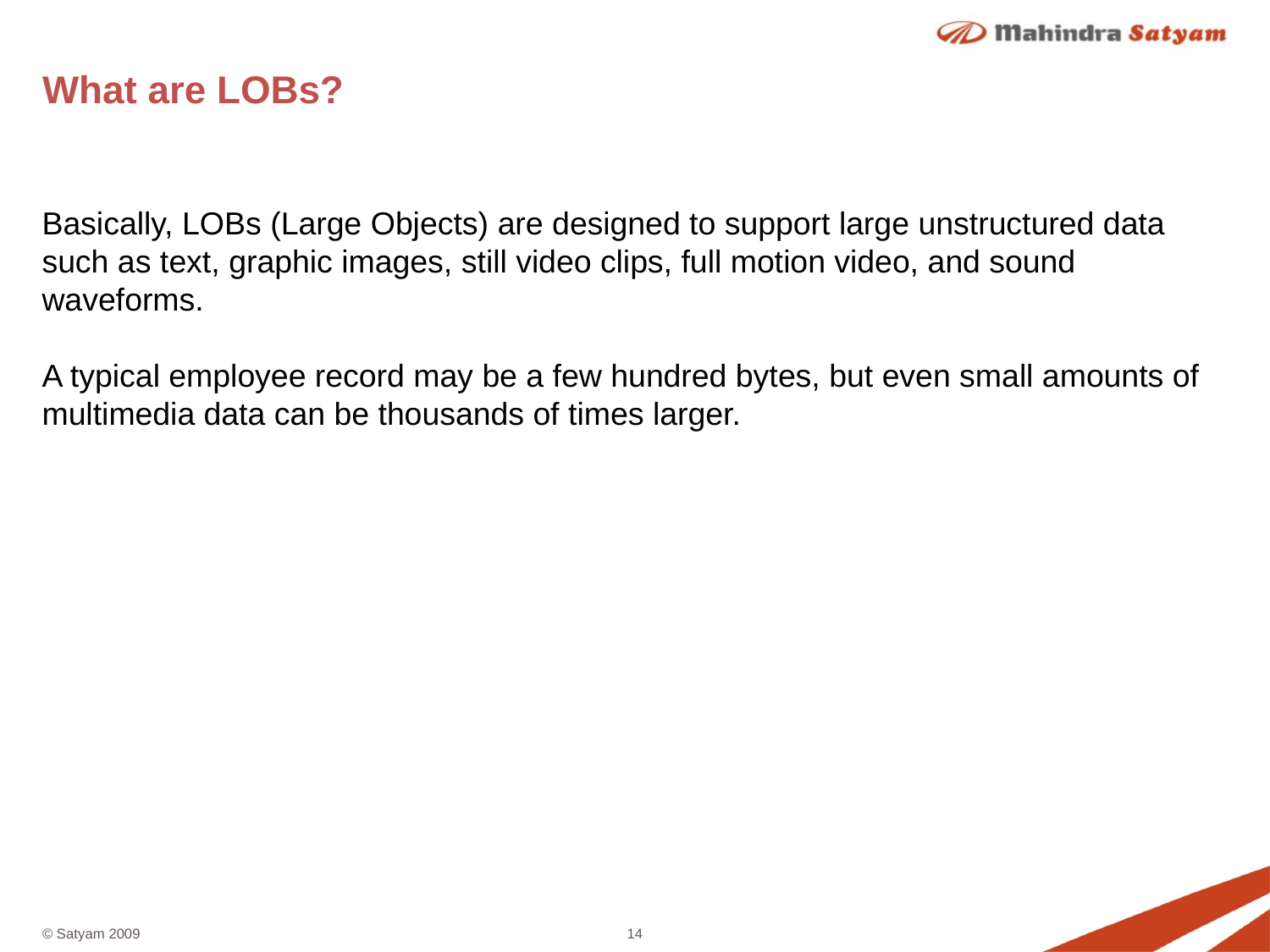

# What are LOBs?
Basically, LOBs (Large Objects) are designed to support large unstructured data such as text, graphic images, still video clips, full motion video, and sound waveforms.

A typical employee record may be a few hundred bytes, but even small amounts of multimedia data can be thousands of times larger.